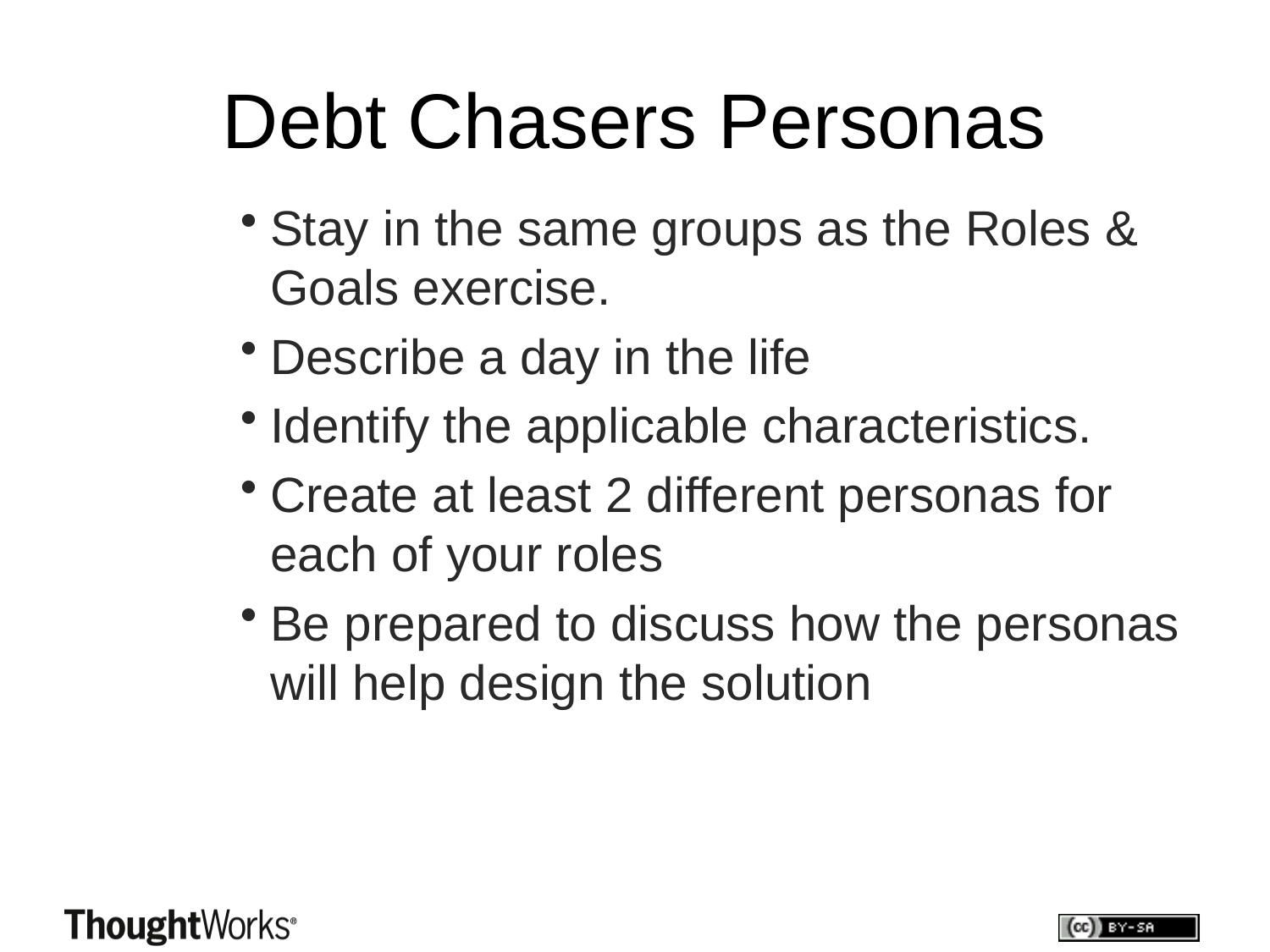

# Debt Chasers Personas

Stay in the same groups as the Roles & Goals exercise.
Describe a day in the life
Identify the applicable characteristics.
Create at least 2 different personas for each of your roles
Be prepared to discuss how the personas will help design the solution